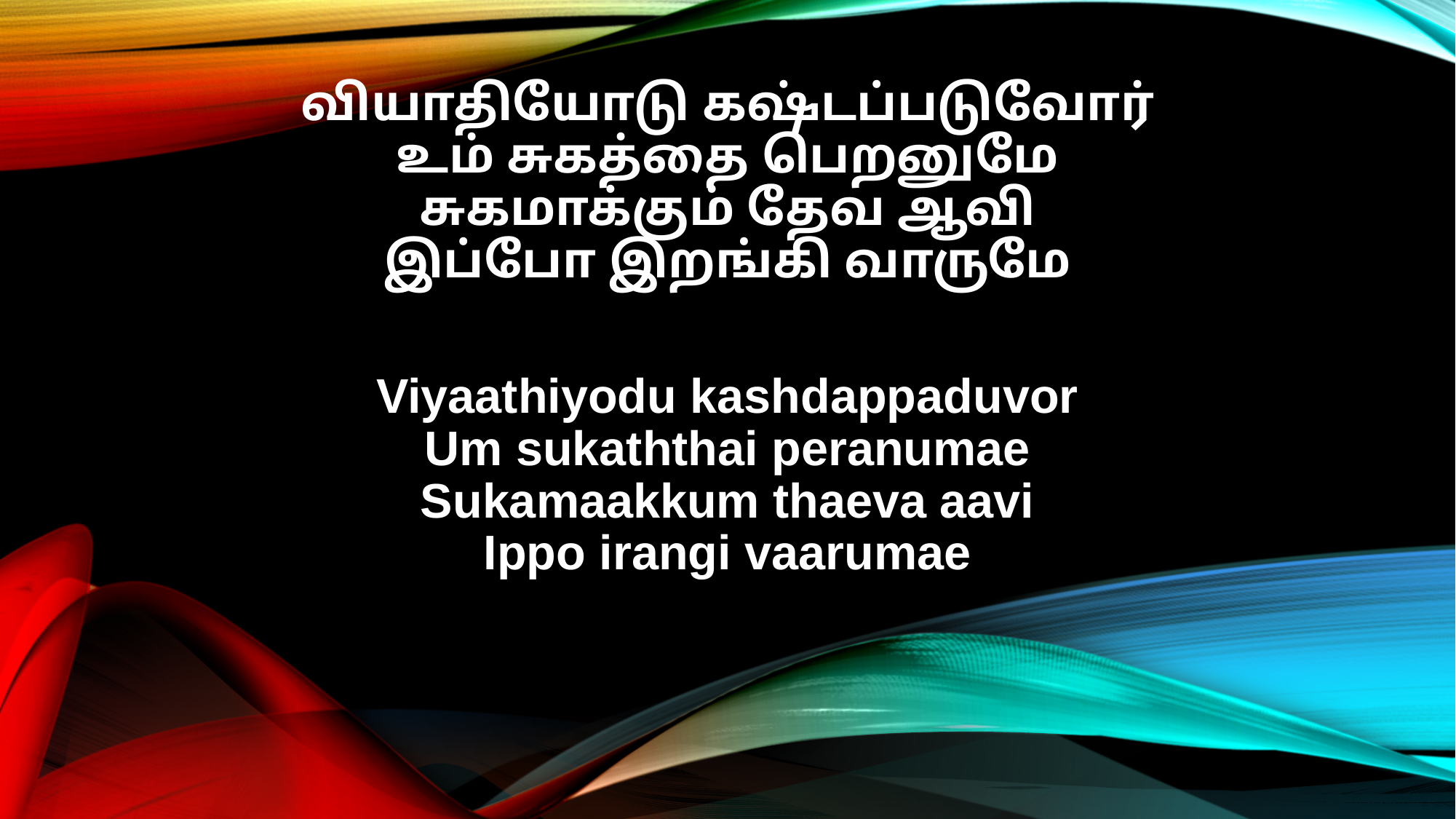

வியாதியோடு கஷ்டப்படுவோர்
உம் சுகத்தை பெறனுமே
சுகமாக்கும் தேவ ஆவி
இப்போ இறங்கி வாருமே

Viyaathiyodu kashdappaduvor
Um sukaththai peranumae
Sukamaakkum thaeva aavi
Ippo irangi vaarumae